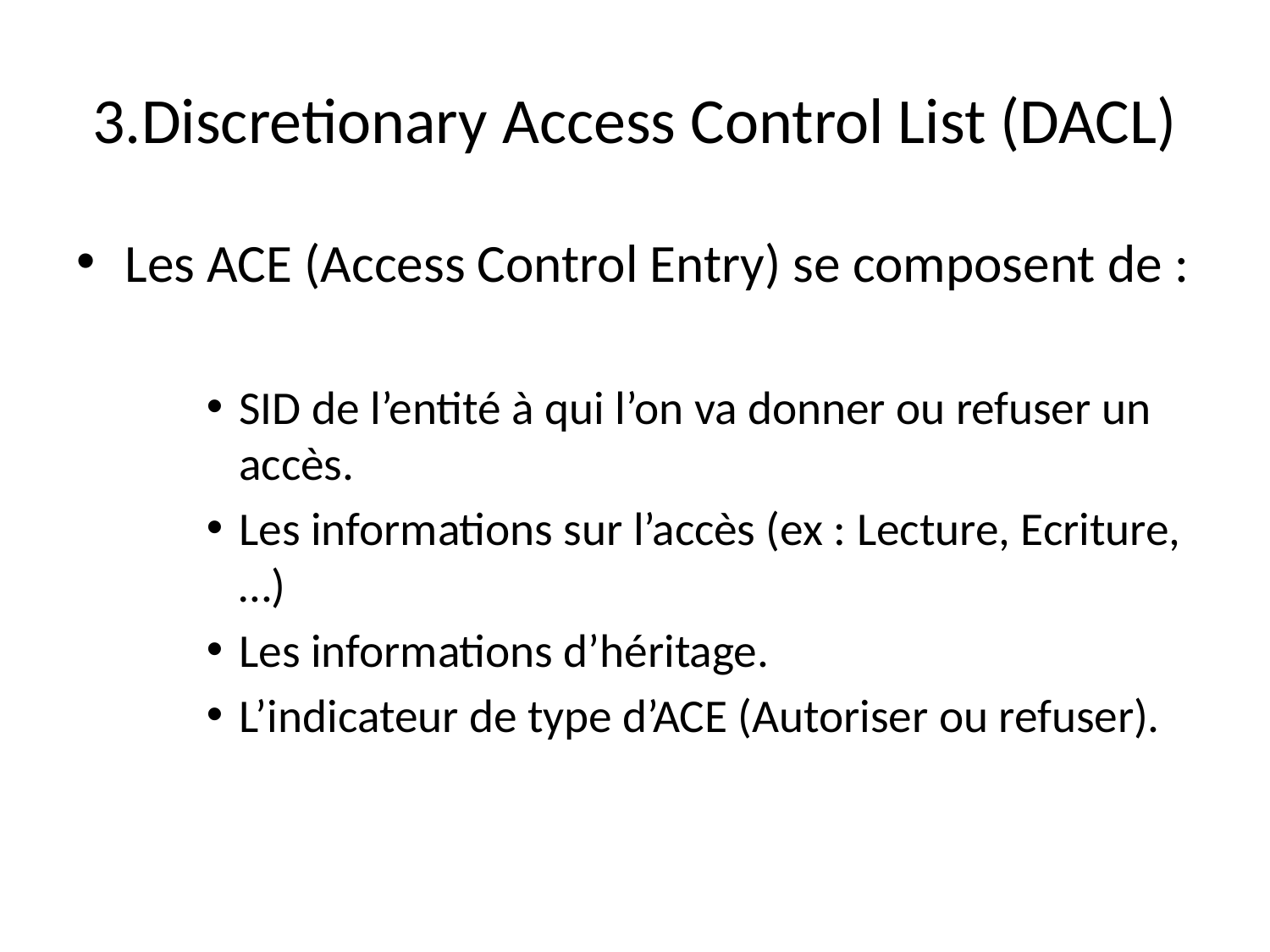

# 3.Discretionary Access Control List (DACL)
Les ACE (Access Control Entry) se composent de :

SID de l’entité à qui l’on va donner ou refuser un accès.
Les informations sur l’accès (ex : Lecture, Ecriture, …)
Les informations d’héritage.
L’indicateur de type d’ACE (Autoriser ou refuser).